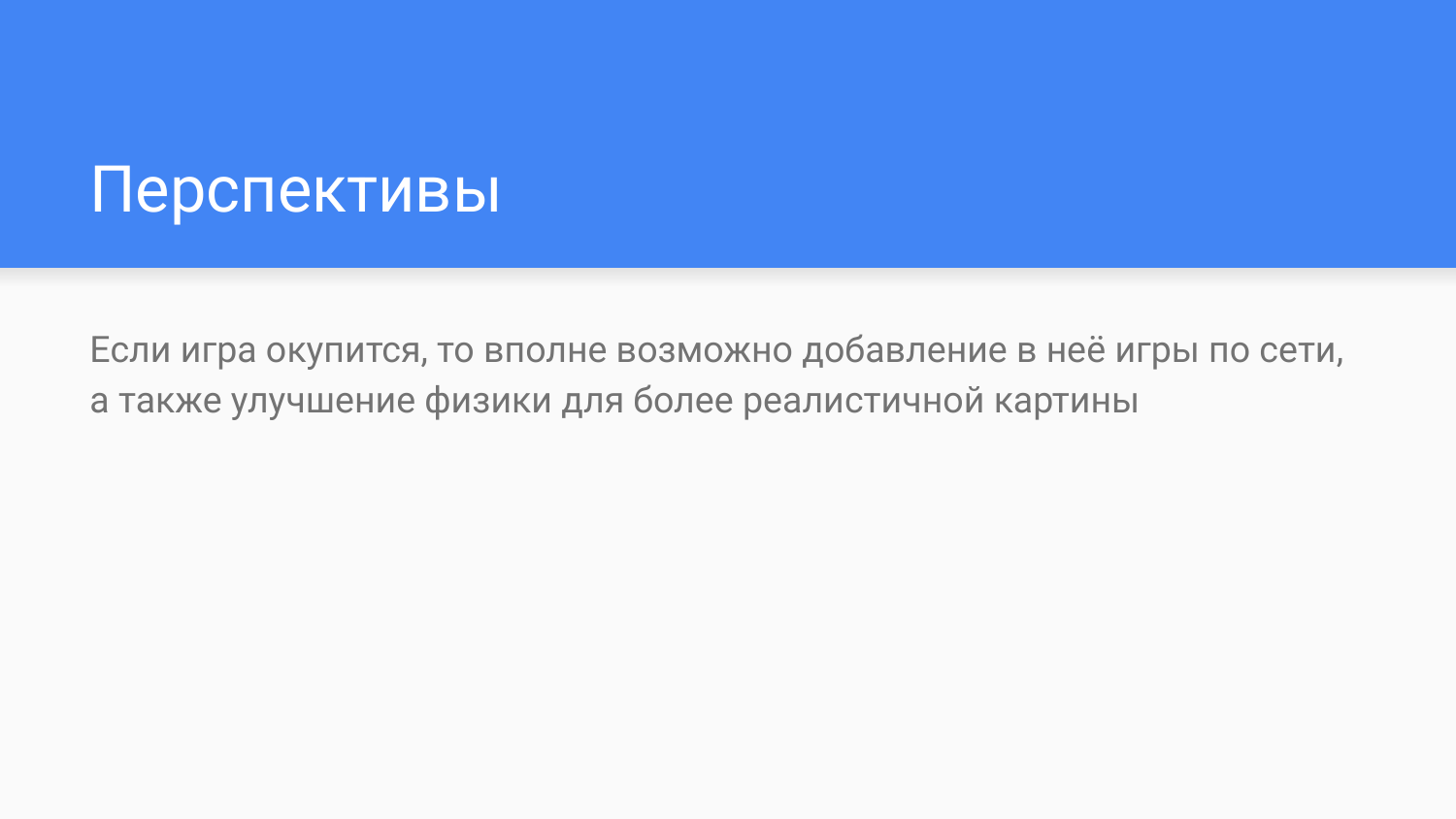

# Перспективы
Если игра окупится, то вполне возможно добавление в неё игры по сети, а также улучшение физики для более реалистичной картины